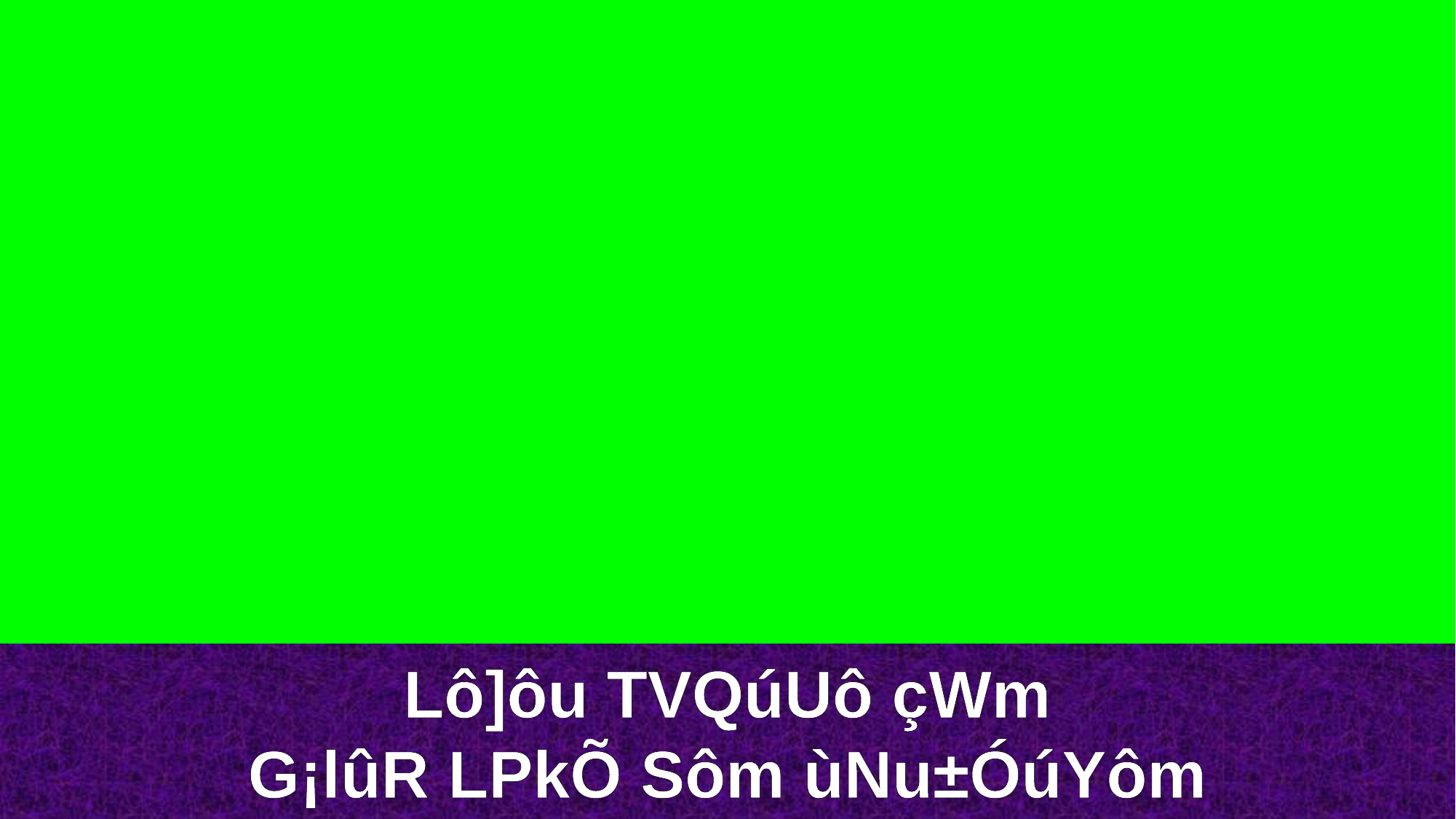

Lô]ôu TVQúUô çWm
G¡lûR LPkÕ Sôm ùNu±ÓúYôm